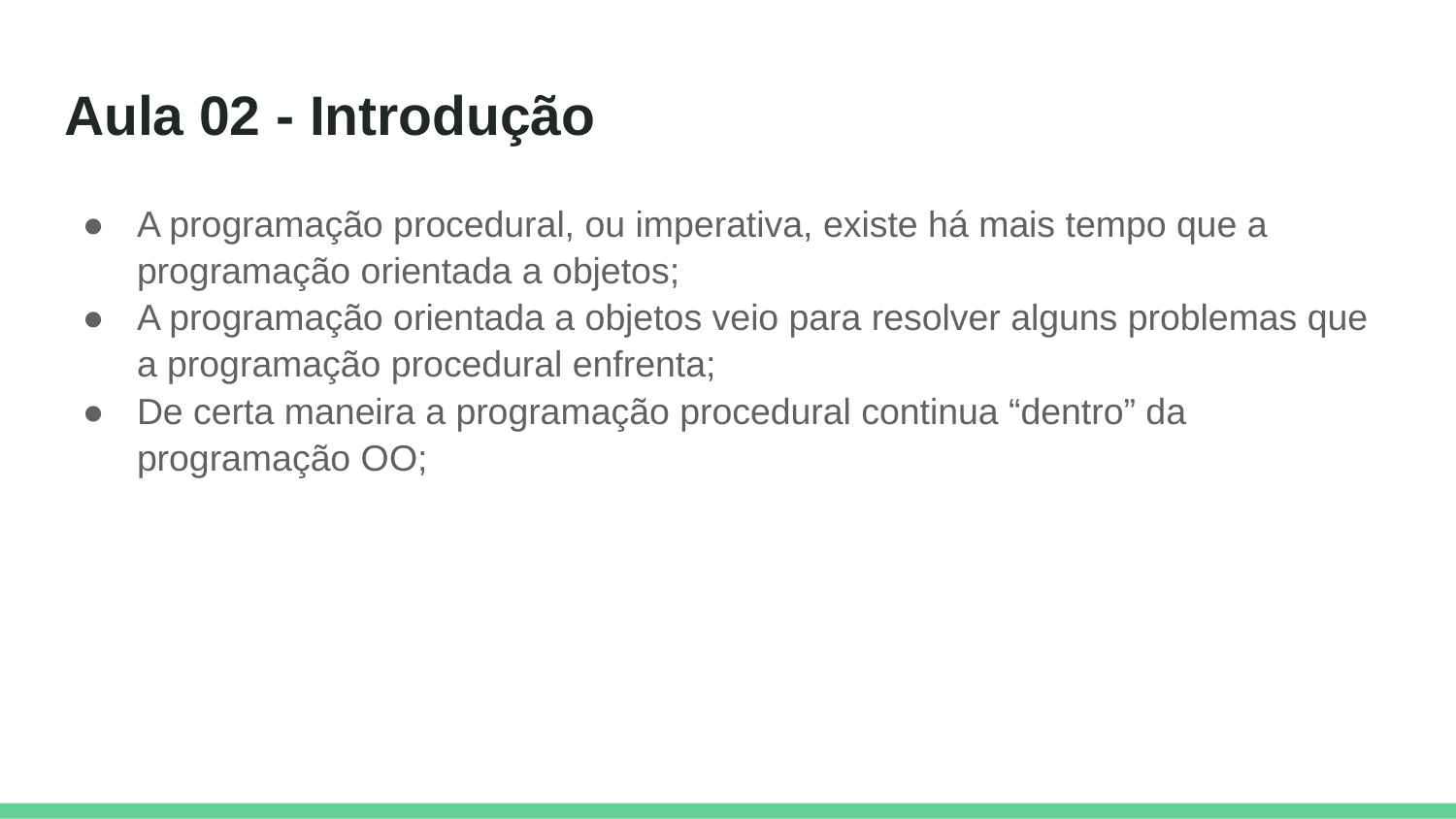

# Aula 02 - Introdução
A programação procedural, ou imperativa, existe há mais tempo que a programação orientada a objetos;
A programação orientada a objetos veio para resolver alguns problemas que a programação procedural enfrenta;
De certa maneira a programação procedural continua “dentro” da programação OO;